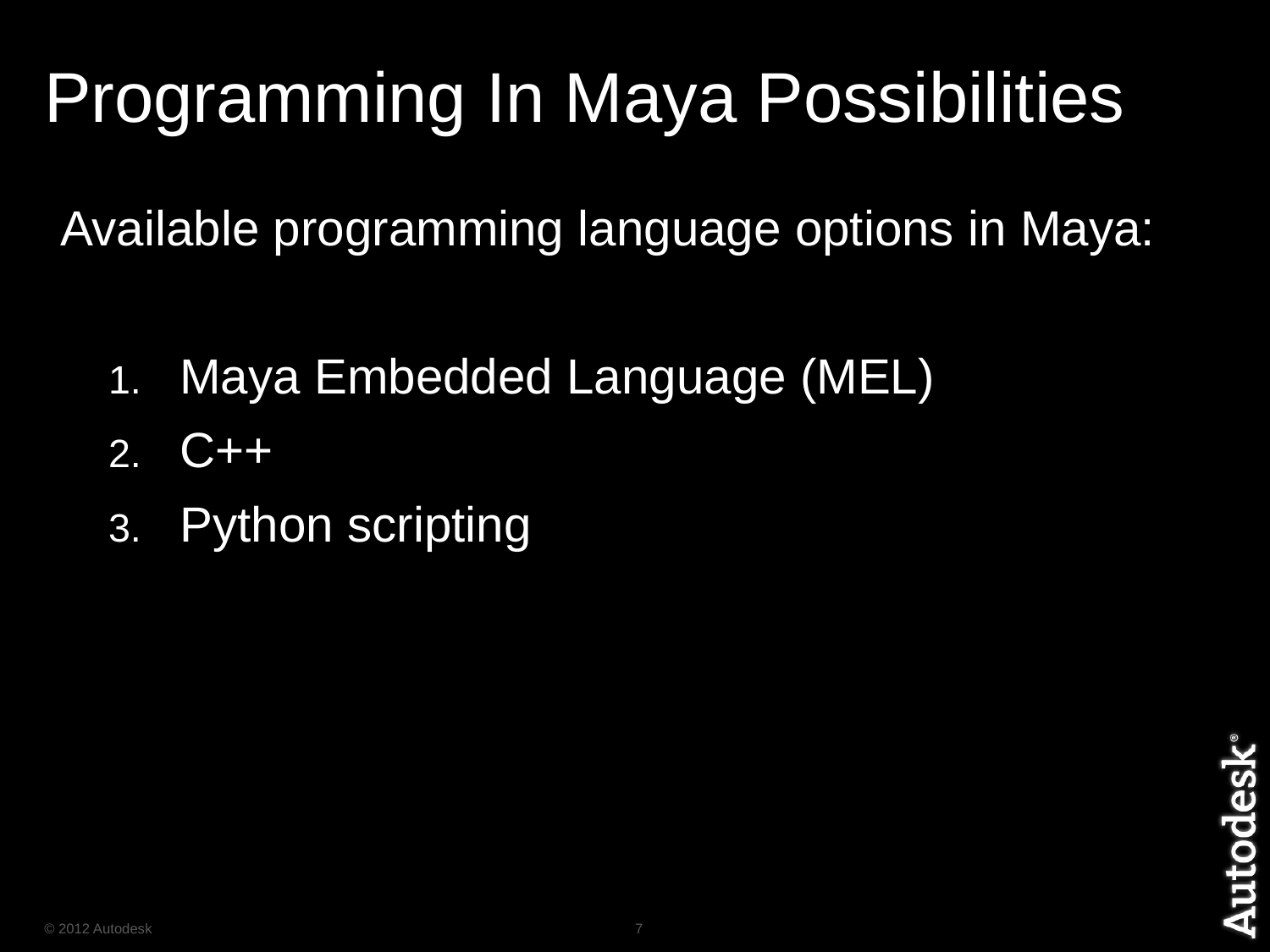

# Programming In Maya Possibilities
Available programming language options in Maya:

Maya Embedded Language (MEL)
C++
Python scripting